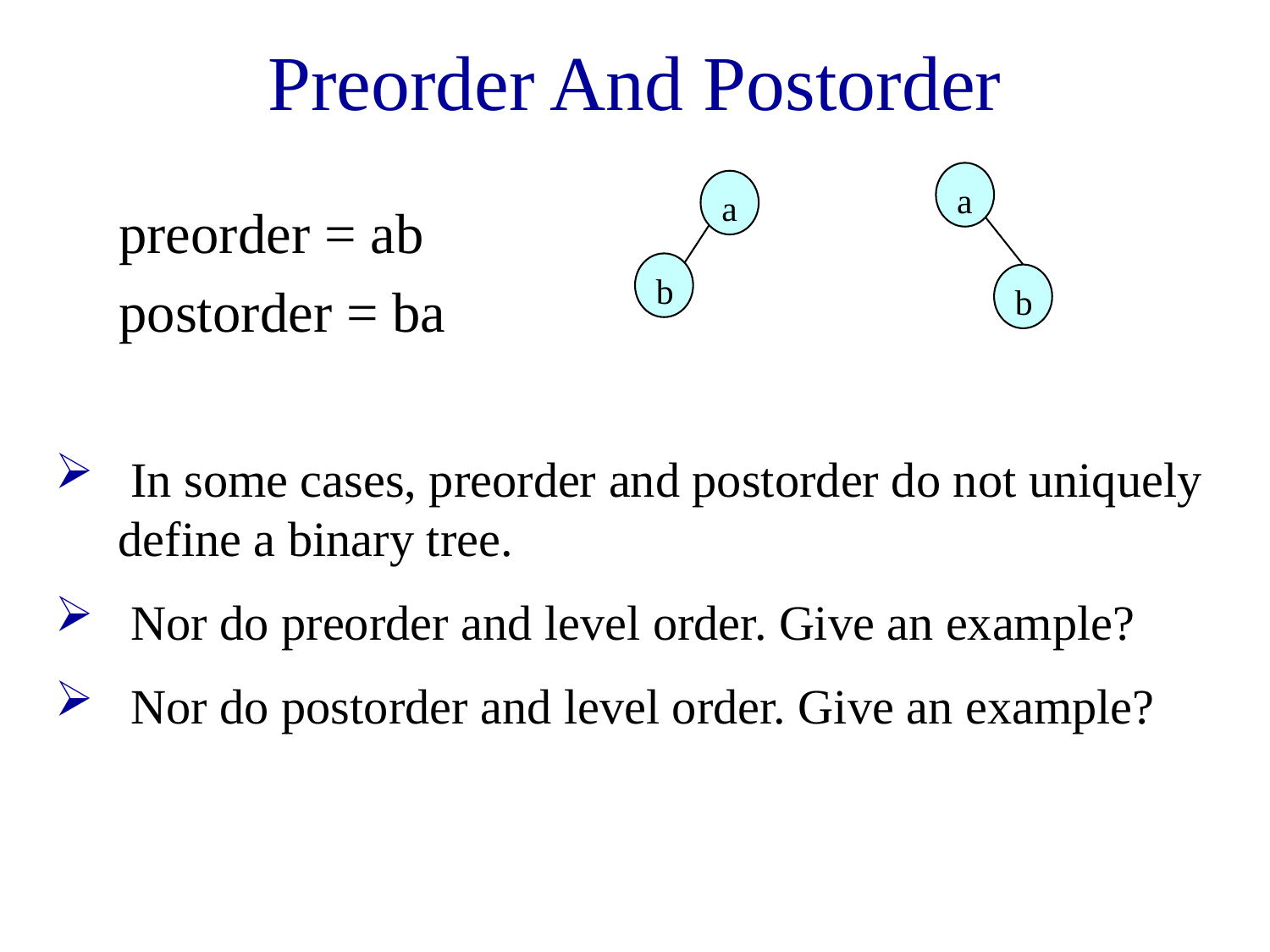

# Preorder And Postorder
a
b
a
b
preorder = ab
postorder = ba
 In some cases, preorder and postorder do not uniquely define a binary tree.
 Nor do preorder and level order. Give an example?
 Nor do postorder and level order. Give an example?